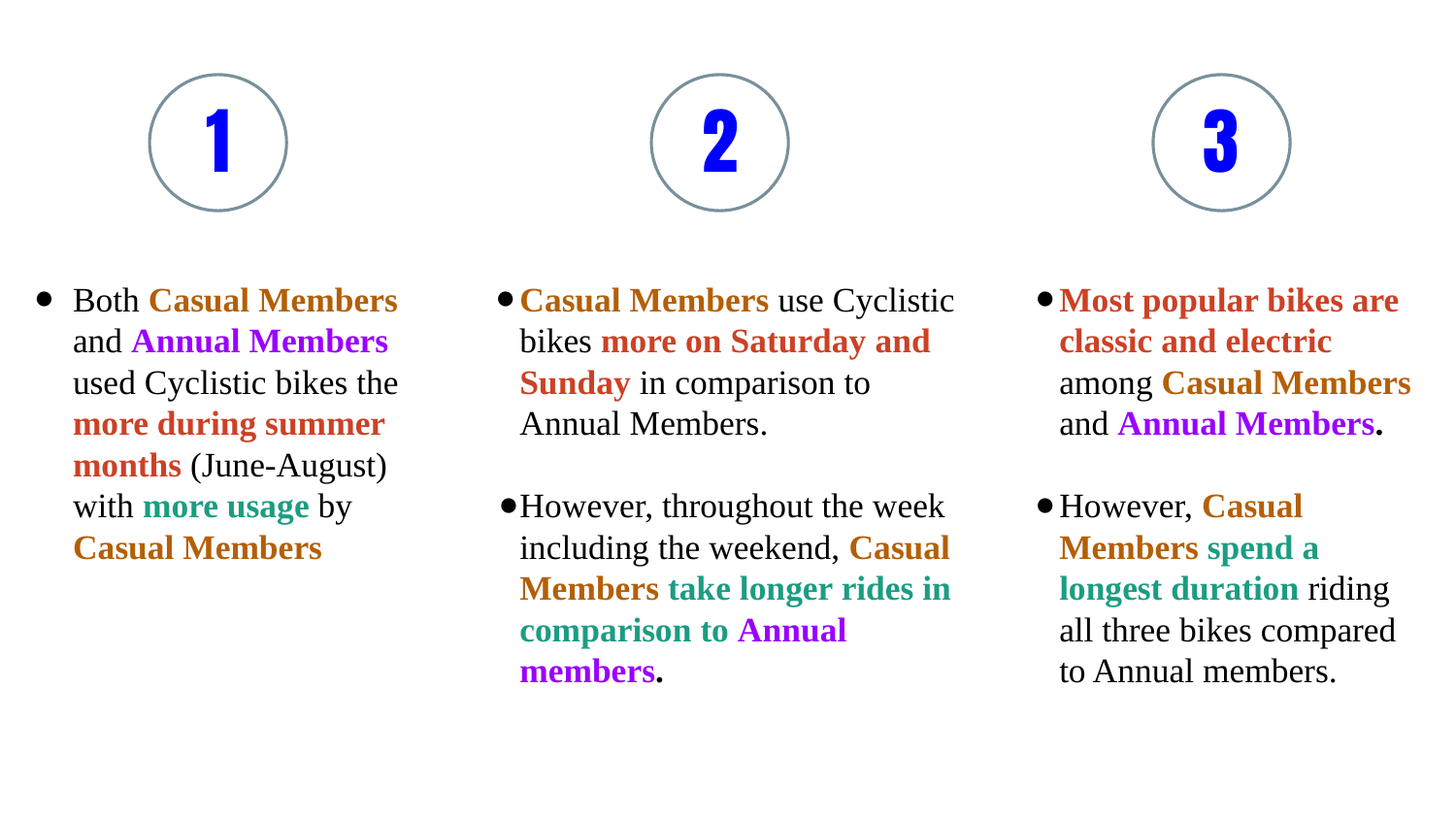

1

2

3
Both Casual Members and Annual Members used Cyclistic bikes the more during summer months (June-August) with more usage by Casual Members
Casual Members use Cyclistic bikes more on Saturday and Sunday in comparison to Annual Members.

However, throughout the week including the weekend, Casual Members take longer rides in comparison to Annual members.
Most popular bikes are classic and electric among Casual Members and Annual Members.

However, Casual Members spend a longest duration riding all three bikes compared to Annual members.